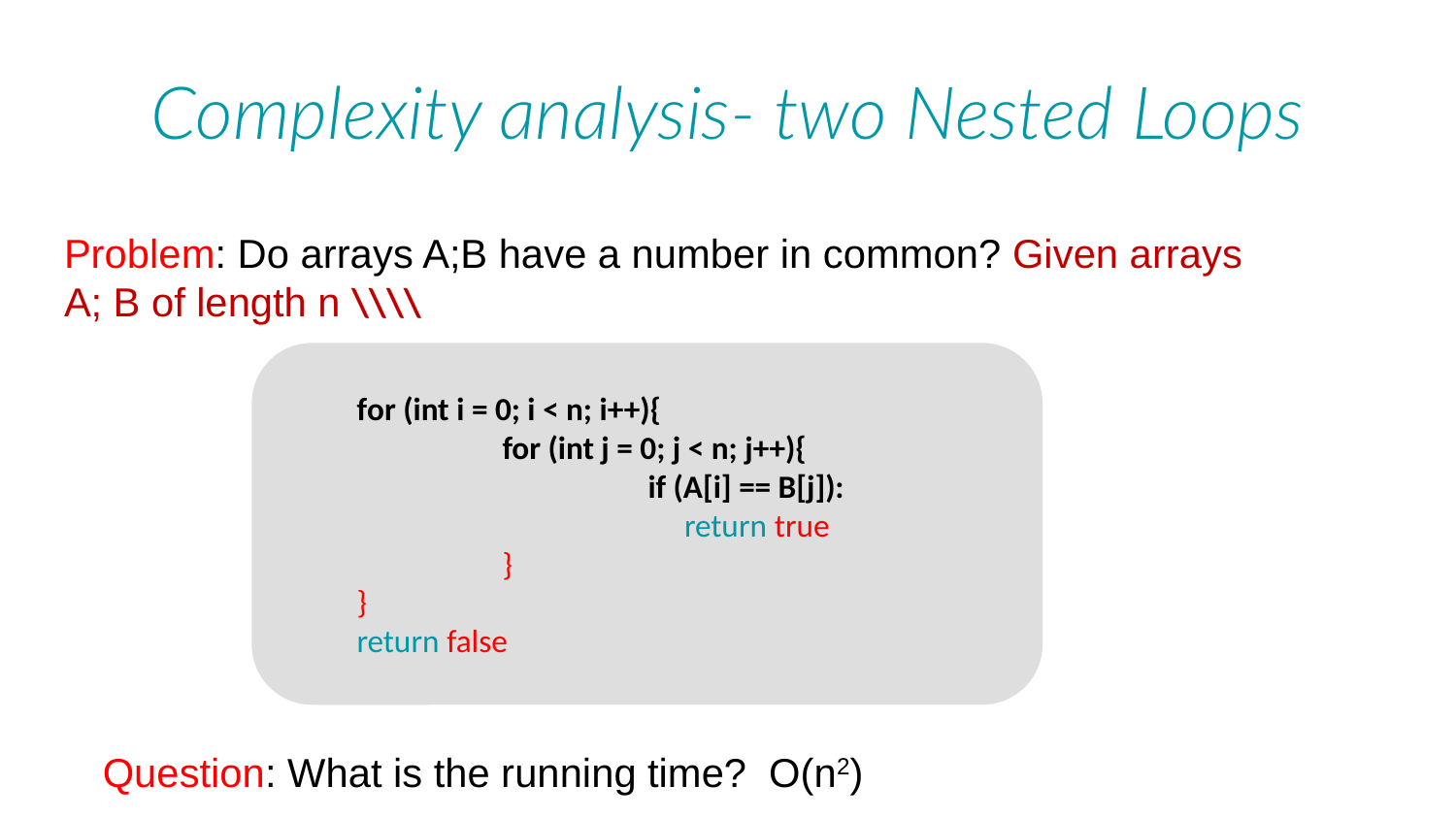

Complexity analysis- two Nested Loops
Problem: Do arrays A;B have a number in common? Given arrays
A; B of length n \\\\
for (int i = 0; i < n; i++){
	for (int j = 0; j < n; j++){
		if (A[i] == B[j]):
	   	     return true
	}
}
return false
Question: What is the running time?  O(n2)
7